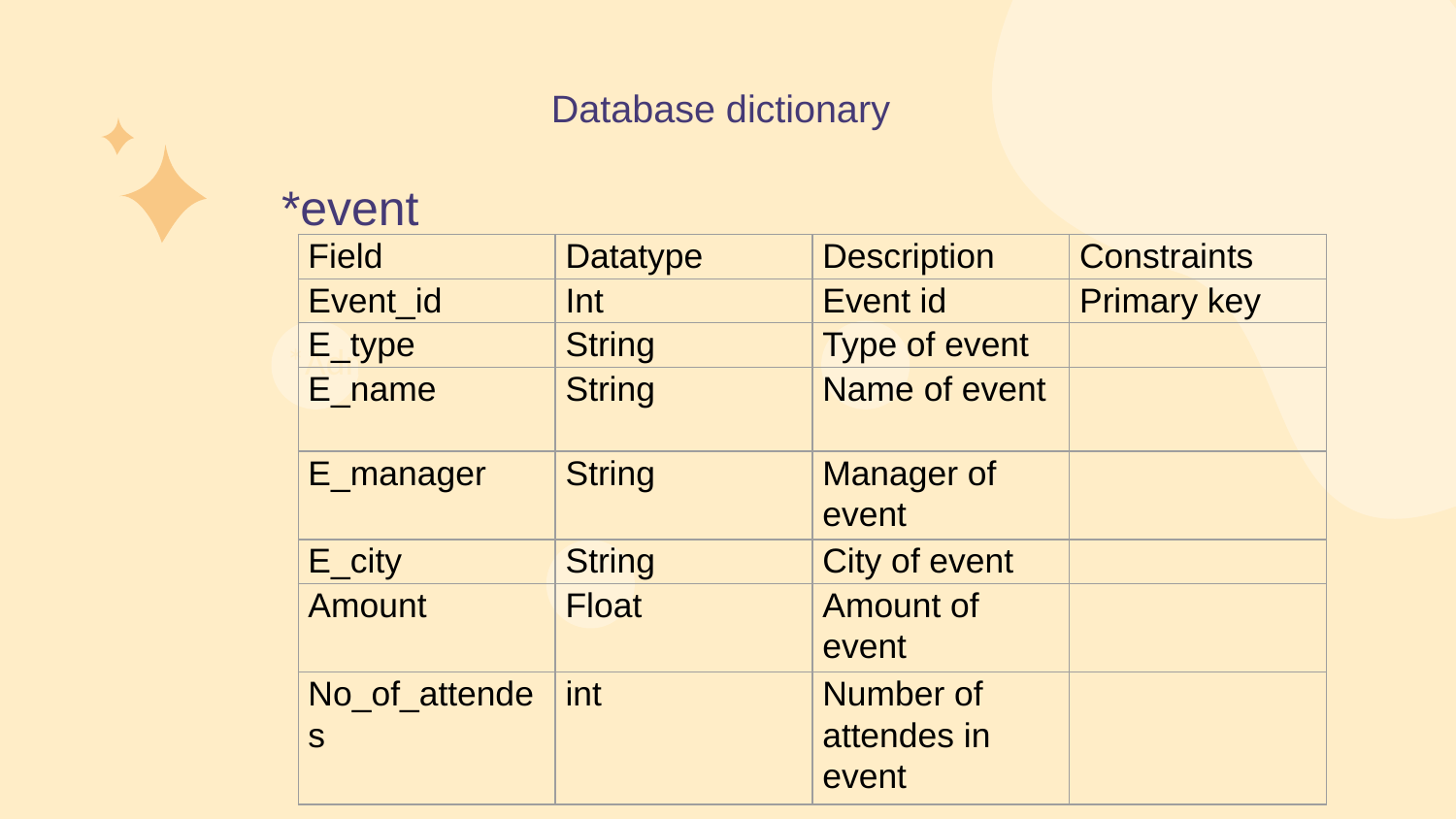

# Database dictionary

*event

| Field | Datatype | Description | Constraints |
| --- | --- | --- | --- |
| Event\_id | Int | Event id | Primary key |
| E\_type | String | Type of event |  |
| E\_name | String | Name of event |  |
| E\_manager | String | Manager of event |  |
| E\_city | String | City of event |  |
| Amount | Float | Amount of event |  |
| No\_of\_attendes | int | Number of attendes in event |  |

*Admin